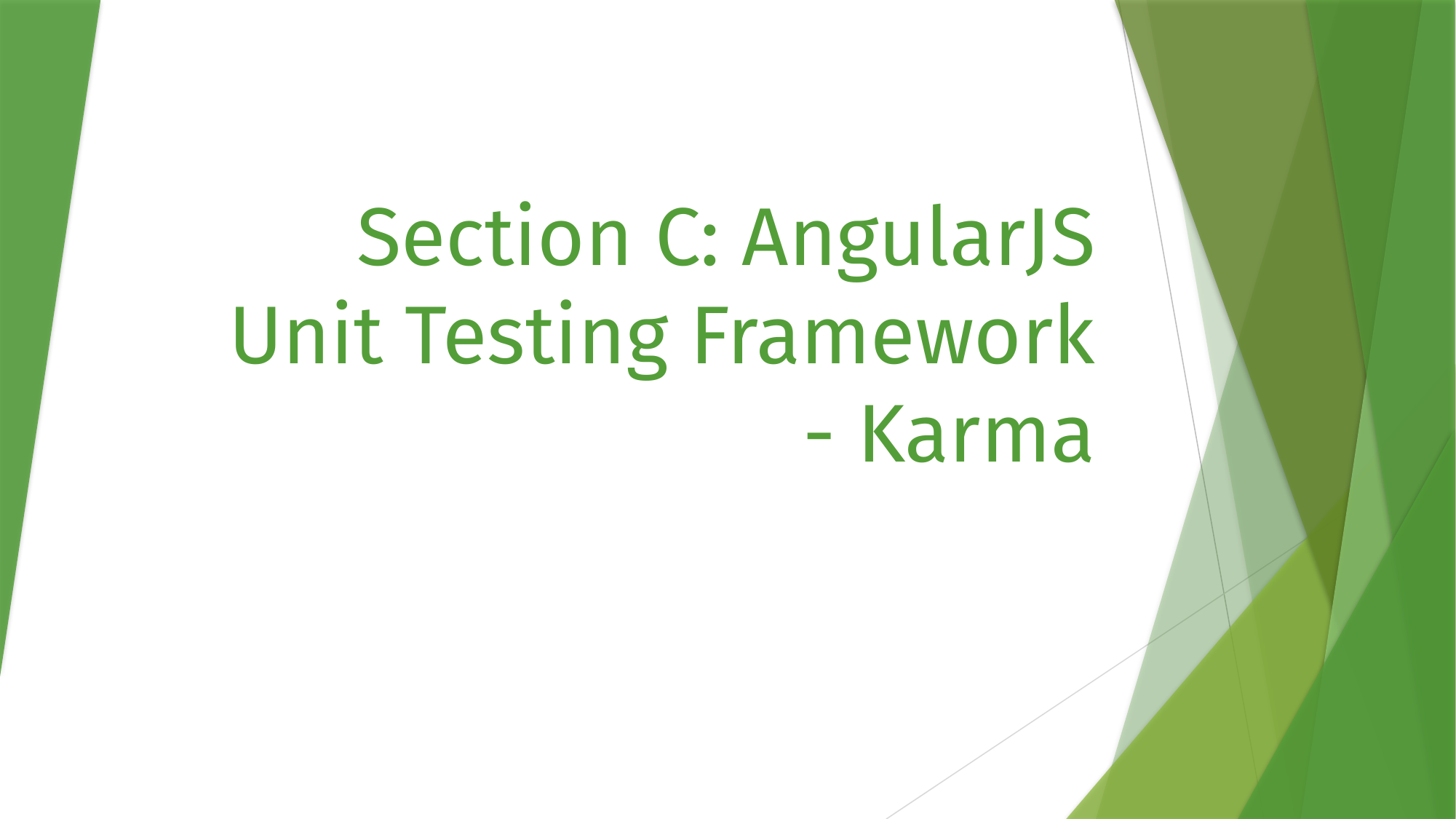

# Section C: AngularJS Unit Testing Framework - Karma